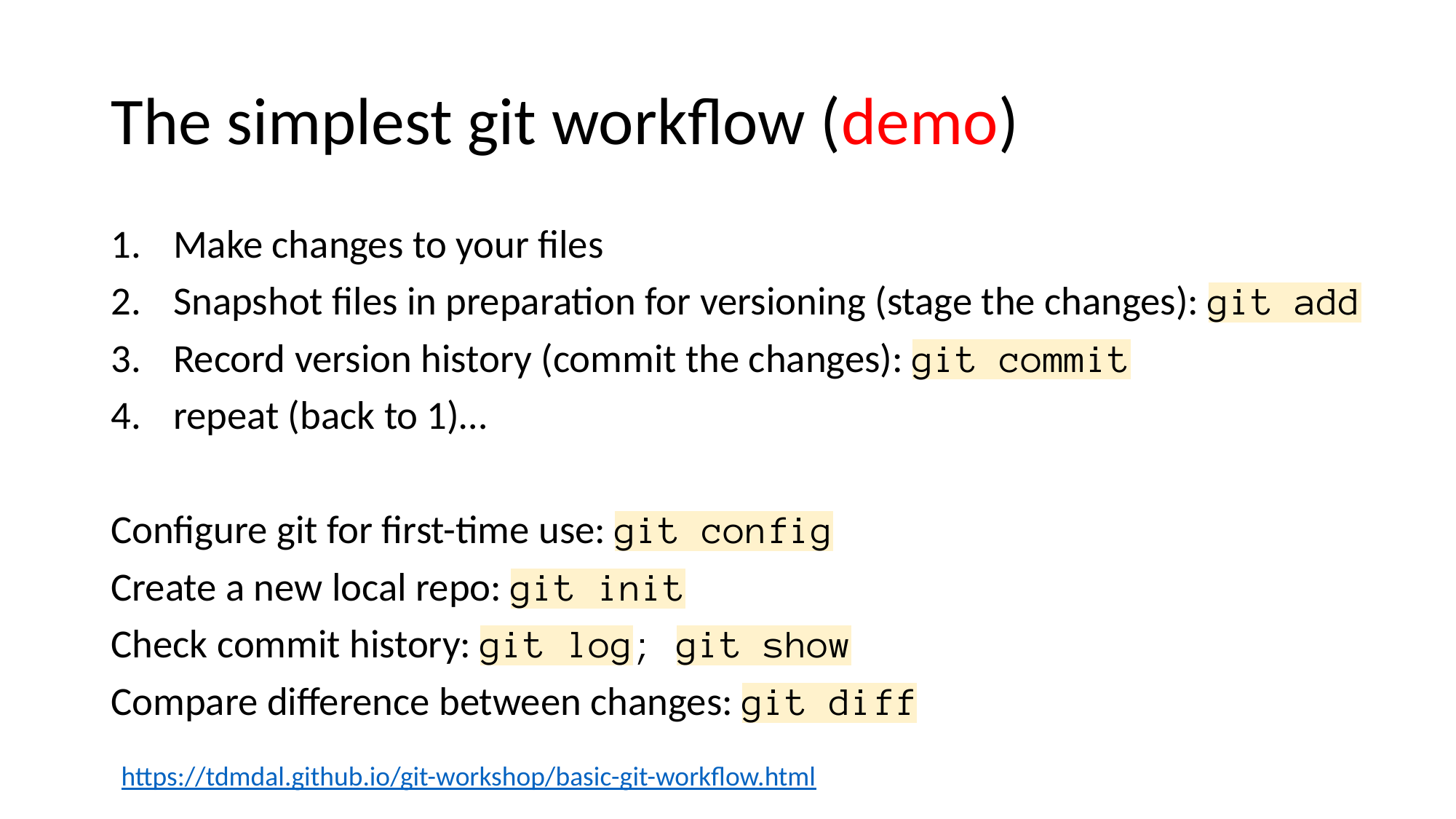

# The simplest git workflow (demo)
Make changes to your files
Snapshot files in preparation for versioning (stage the changes): git add
Record version history (commit the changes): git commit
repeat (back to 1)…

Configure git for first-time use: git config
Create a new local repo: git init
Check commit history: git log; git show
Compare difference between changes: git diff

https://tdmdal.github.io/git-workshop/basic-git-workflow.html